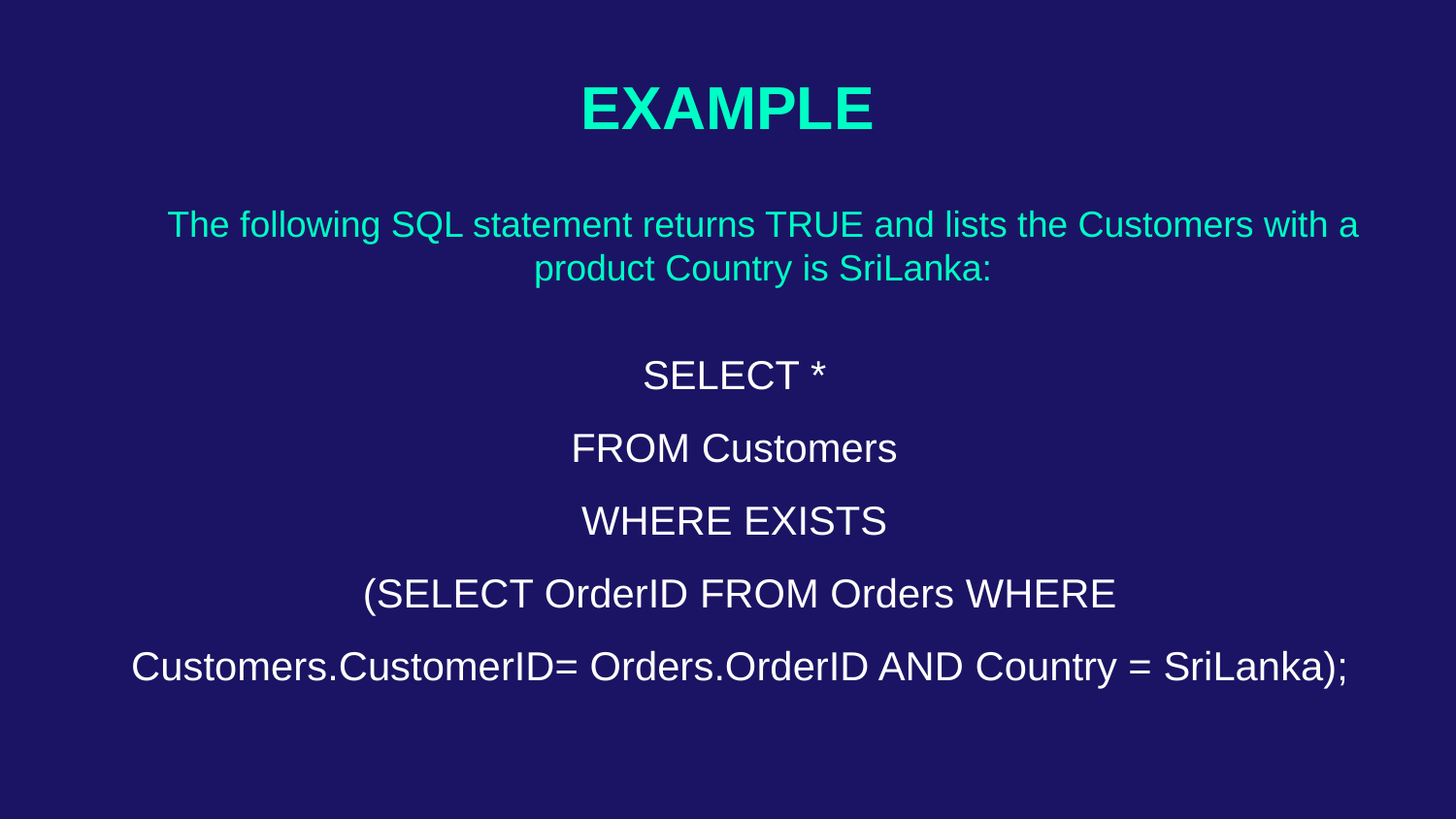

# EXAMPLE
The following SQL statement returns TRUE and lists the Customers with a product Country is SriLanka:
SELECT *
FROM Customers
WHERE EXISTS
 (SELECT OrderID FROM Orders WHERE
 Customers.CustomerID= Orders.OrderID AND Country = SriLanka);